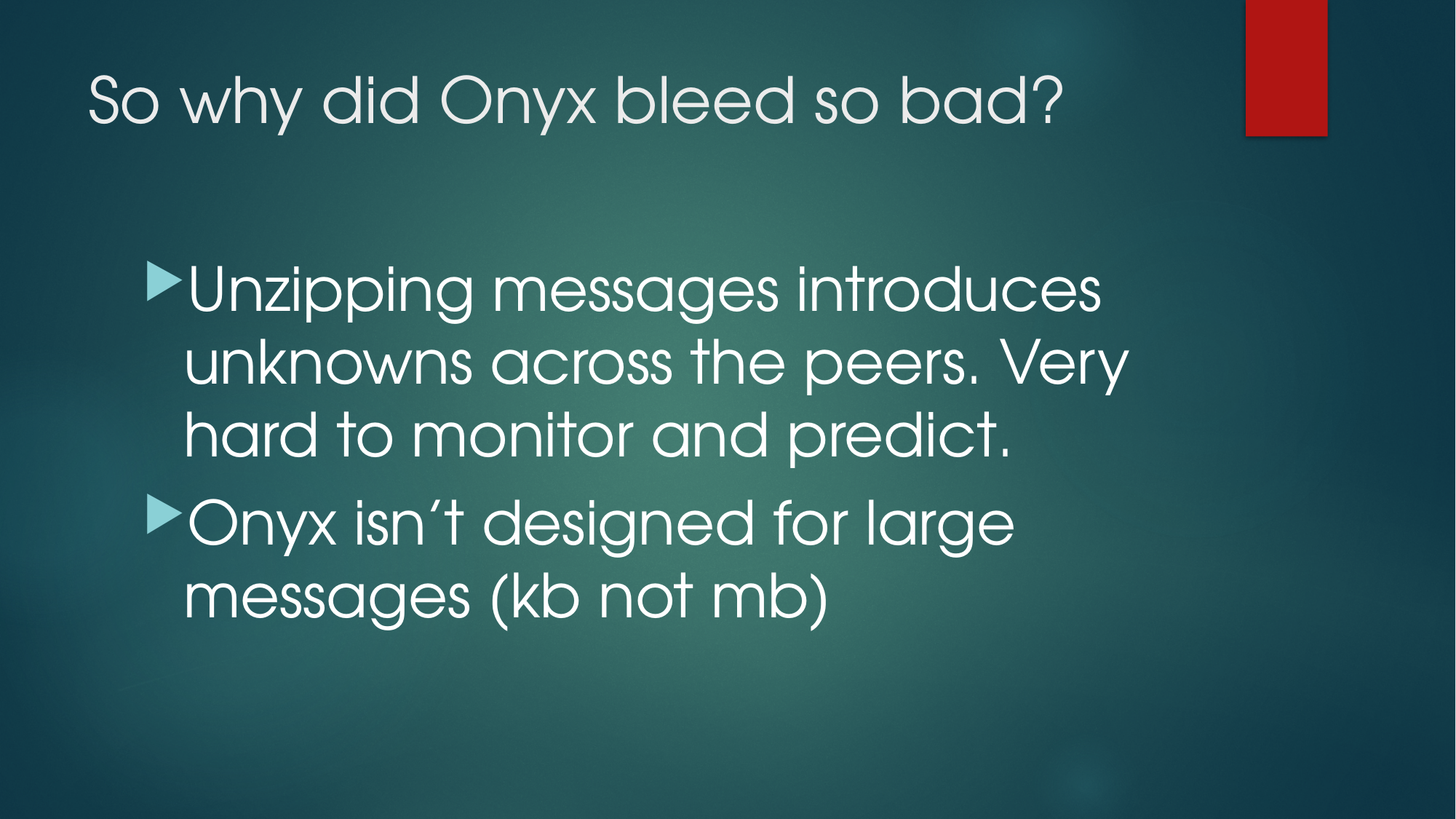

# So why did Onyx bleed so bad?
Unzipping messages introduces unknowns across the peers. Very hard to monitor and predict.
Onyx isn’t designed for large messages (kb not mb)